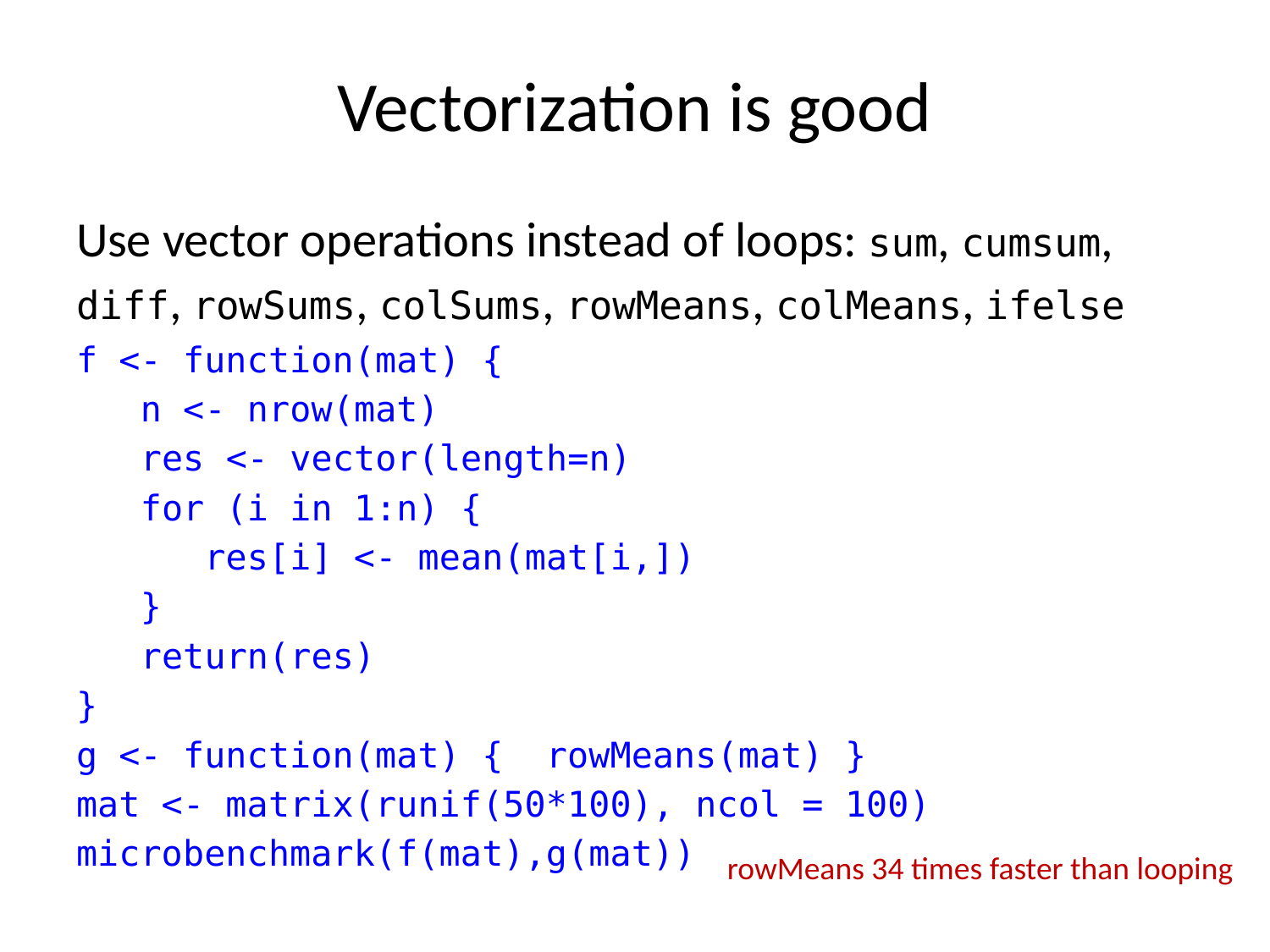

# Vectorization is good
Use vector operations instead of loops: sum, cumsum, diff, rowSums, colSums, rowMeans, colMeans, ifelse
f <- function(mat) {
   n <- nrow(mat)
   res <- vector(length=n)
   for (i in 1:n) {
      res[i] <- mean(mat[i,])
   }
   return(res)
}
g <- function(mat) {  rowMeans(mat) }
mat <- matrix(runif(50*100), ncol = 100)
microbenchmark(f(mat),g(mat))

rowMeans 34 times faster than looping